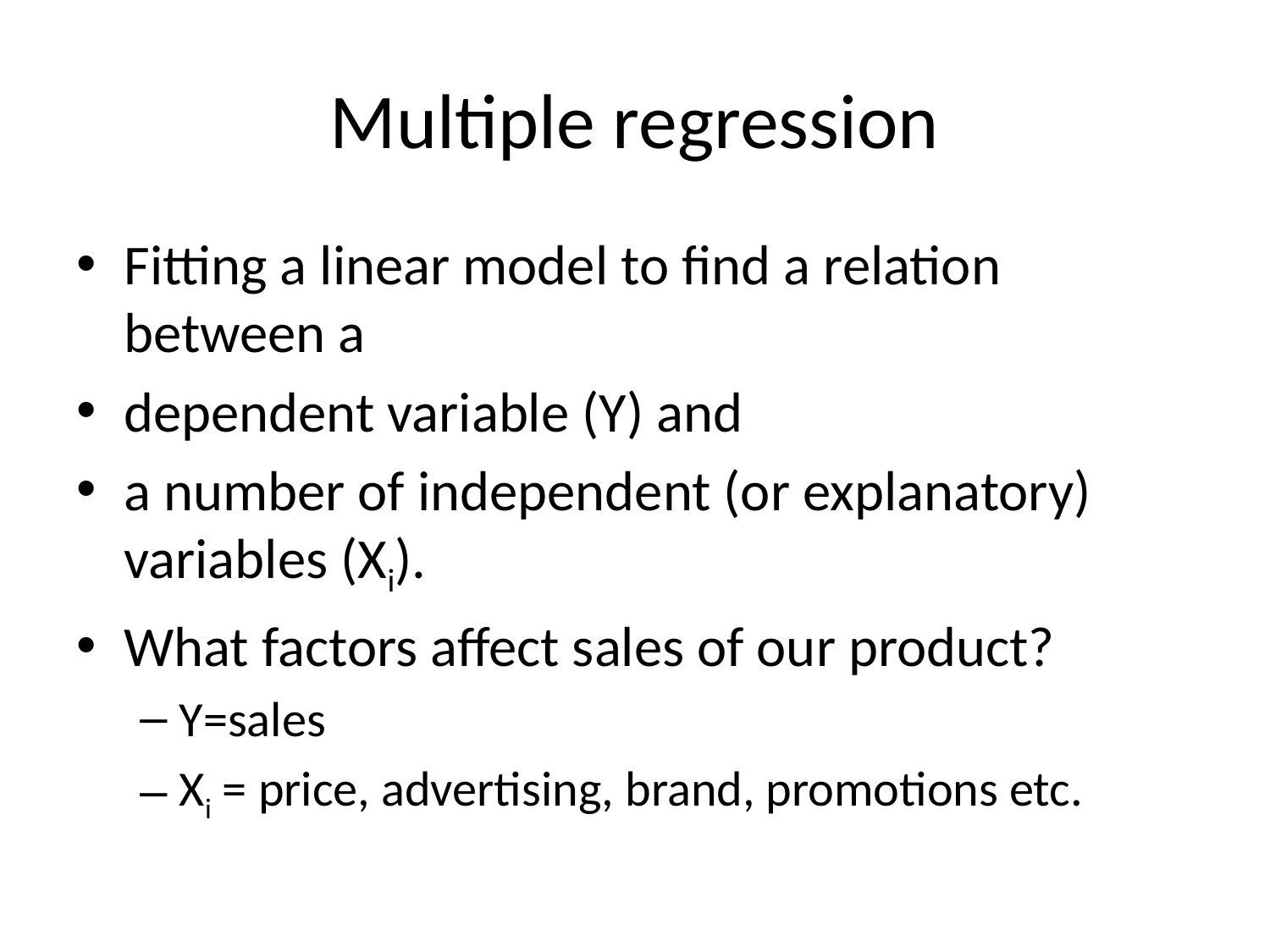

# Multiple regression
Fitting a linear model to find a relation between a
dependent variable (Y) and
a number of independent (or explanatory) variables (Xi).
What factors affect sales of our product?
Y=sales
Xi = price, advertising, brand, promotions etc.